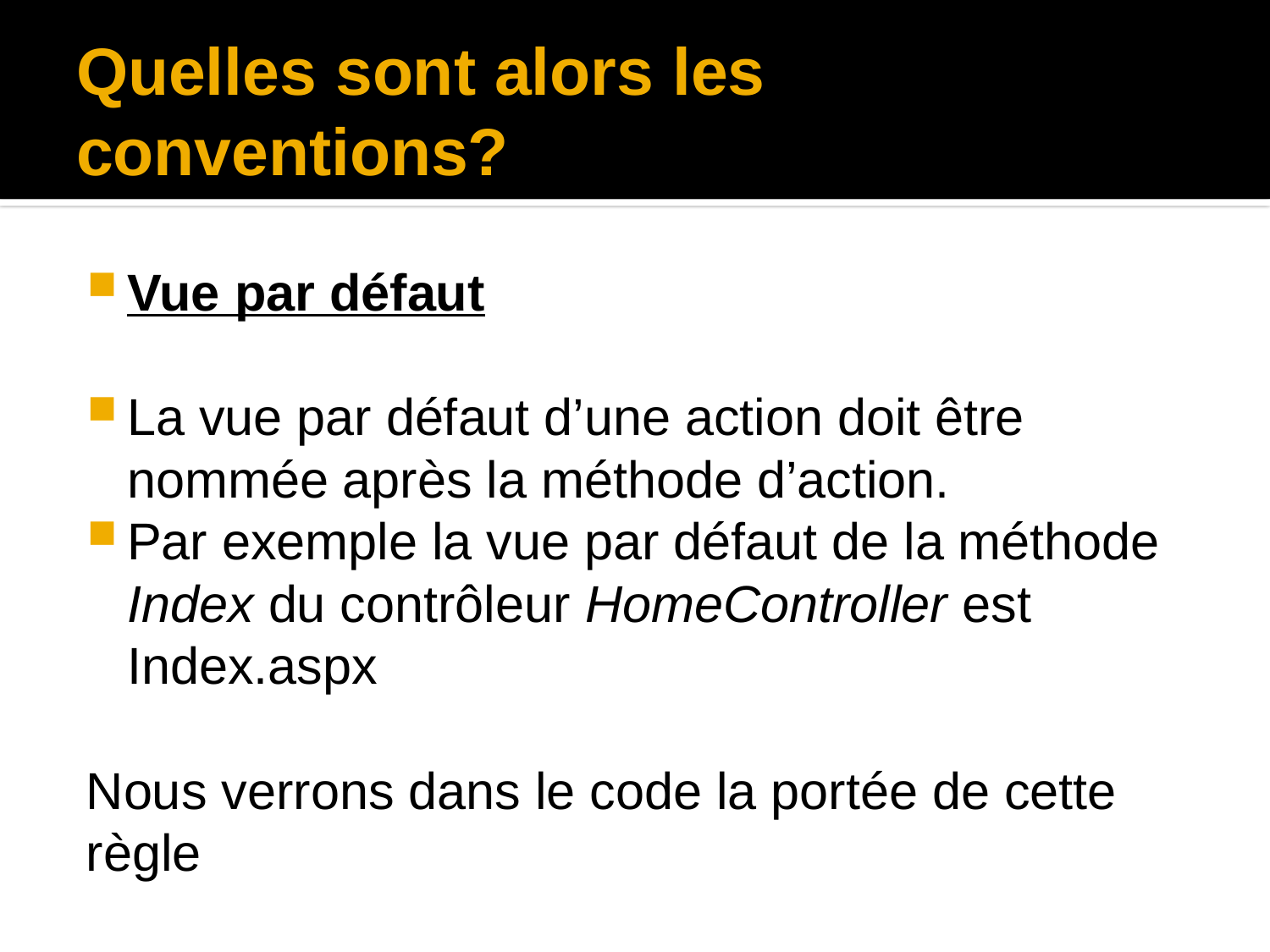

# Quelles sont alors les conventions?
Vue par défaut

La vue par défaut d’une action doit être nommée après la méthode d’action.
Par exemple la vue par défaut de la méthode Index du contrôleur HomeController est Index.aspx

Nous verrons dans le code la portée de cette règle